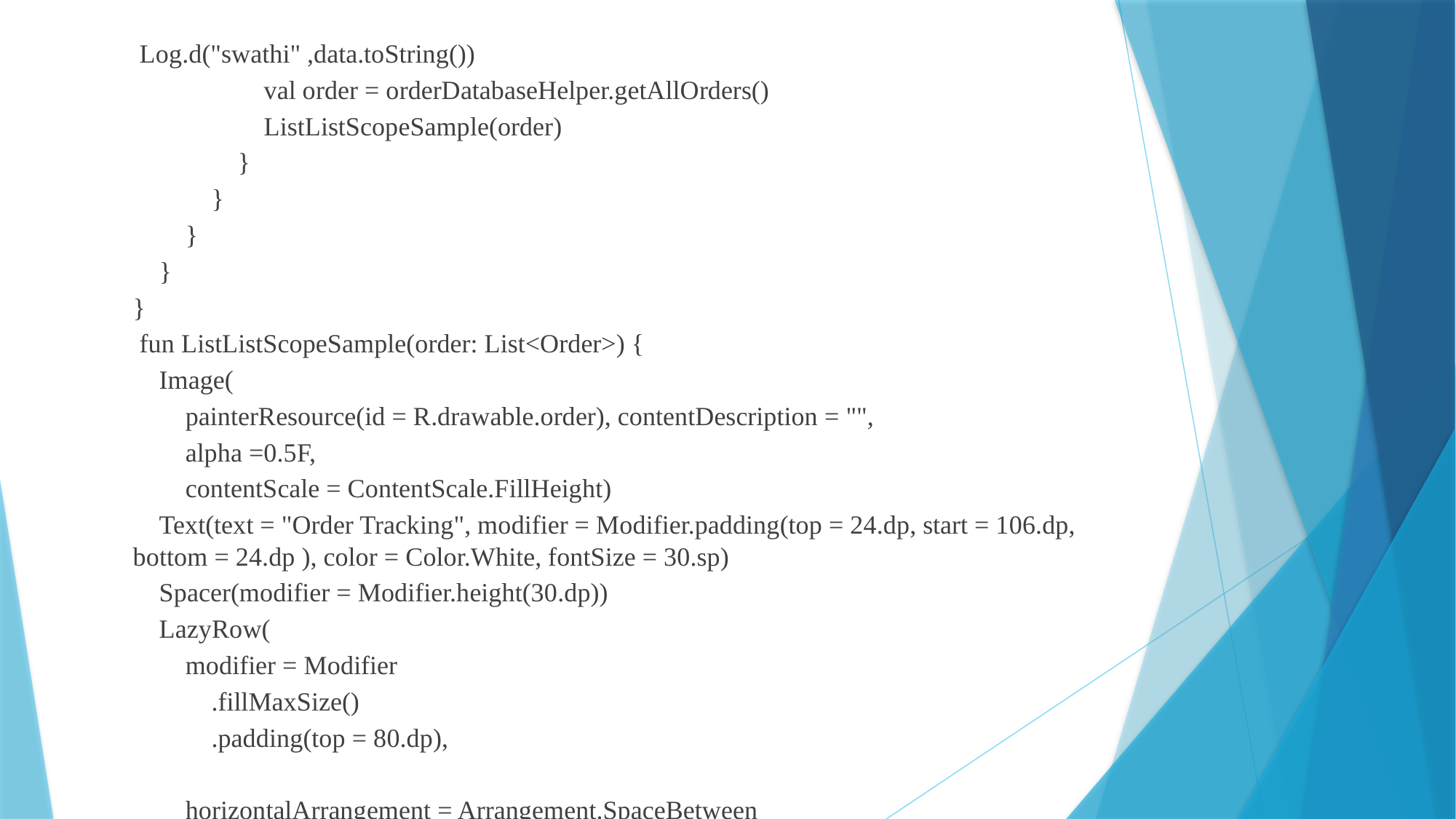

Log.d("swathi" ,data.toString())
                    val order = orderDatabaseHelper.getAllOrders()
                    ListListScopeSample(order)
                }
            }
        }
    }
}
 fun ListListScopeSample(order: List<Order>) {
    Image(
        painterResource(id = R.drawable.order), contentDescription = "",
        alpha =0.5F,
        contentScale = ContentScale.FillHeight)
    Text(text = "Order Tracking", modifier = Modifier.padding(top = 24.dp, start = 106.dp, bottom = 24.dp ), color = Color.White, fontSize = 30.sp)
    Spacer(modifier = Modifier.height(30.dp))
    LazyRow(
        modifier = Modifier
            .fillMaxSize()
            .padding(top = 80.dp),

        horizontalArrangement = Arrangement.SpaceBetween
    ){